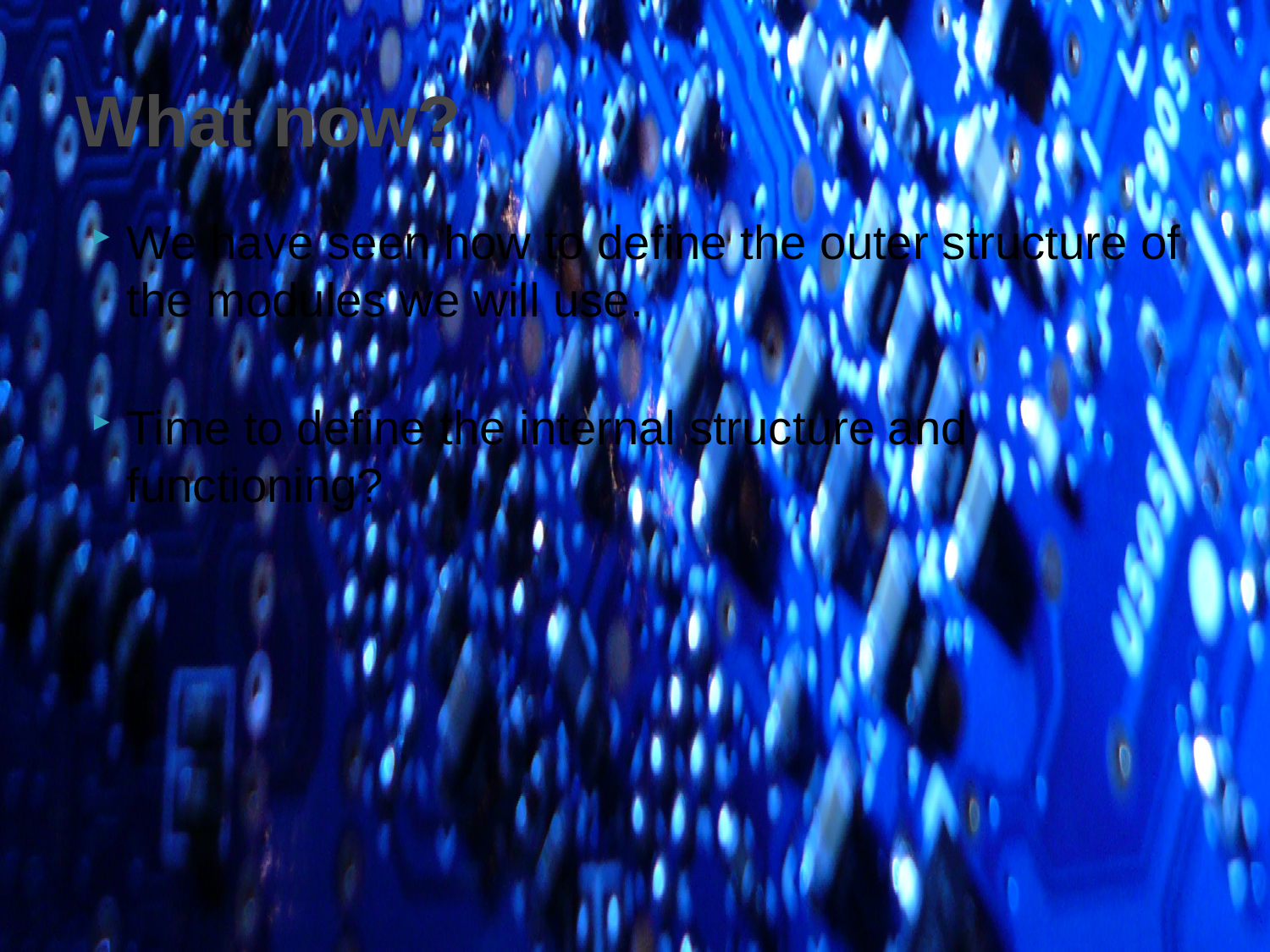

# What now?
We have seen how to define the outer structure of the modules we will use.

Time to define the internal structure and functioning?